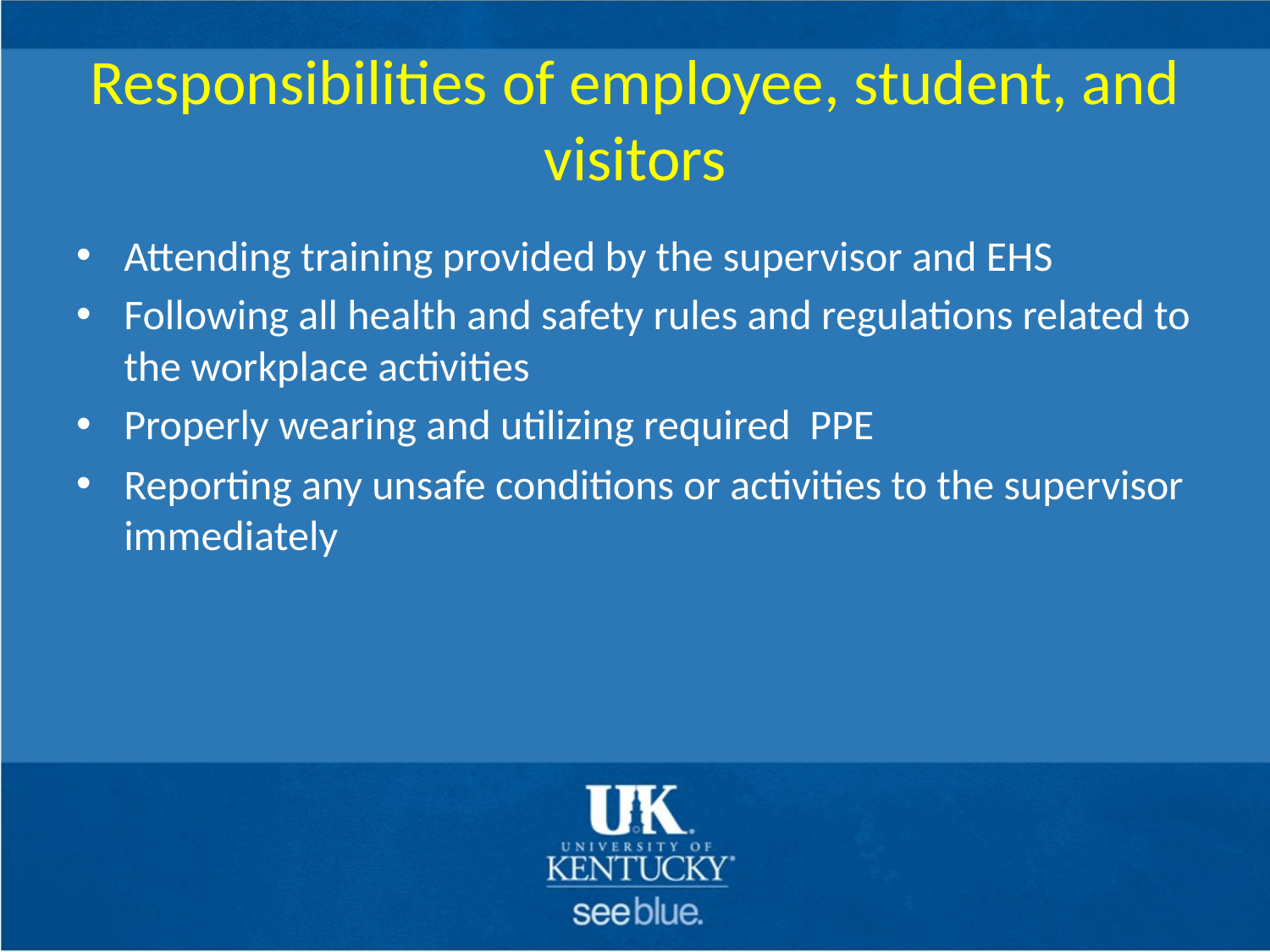

# Responsibilities of employee, student, and visitors
Attending training provided by the supervisor and EHS
Following all health and safety rules and regulations related to the workplace activities
Properly wearing and utilizing required  PPE
Reporting any unsafe conditions or activities to the supervisor immediately